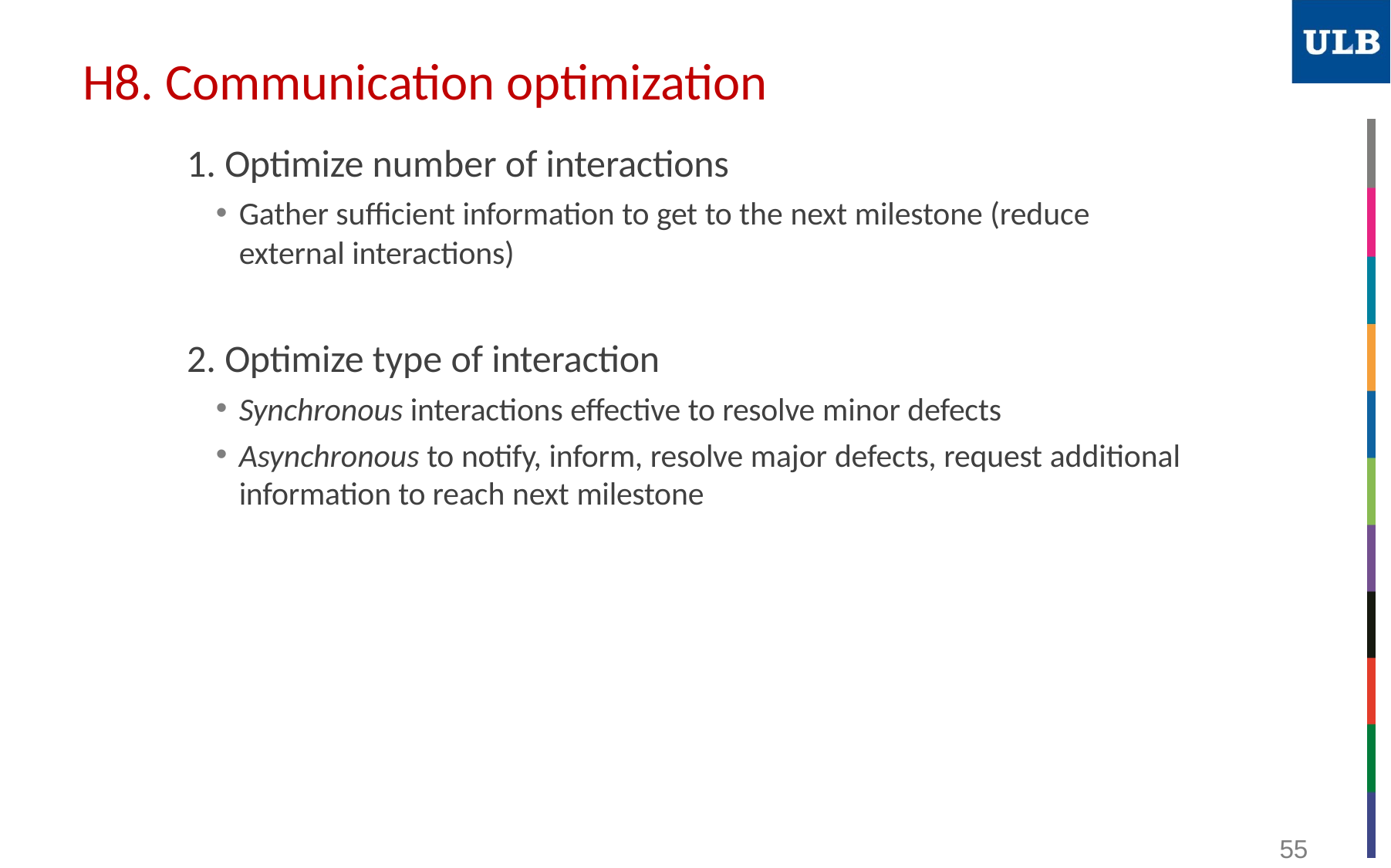

# H8. Communication optimization
Optimize number of interactions
Gather sufficient information to get to the next milestone (reduce  external interactions)

Optimize type of interaction
Synchronous interactions effective to resolve minor defects
Asynchronous to notify, inform, resolve major defects, request additional  information to reach next milestone
55